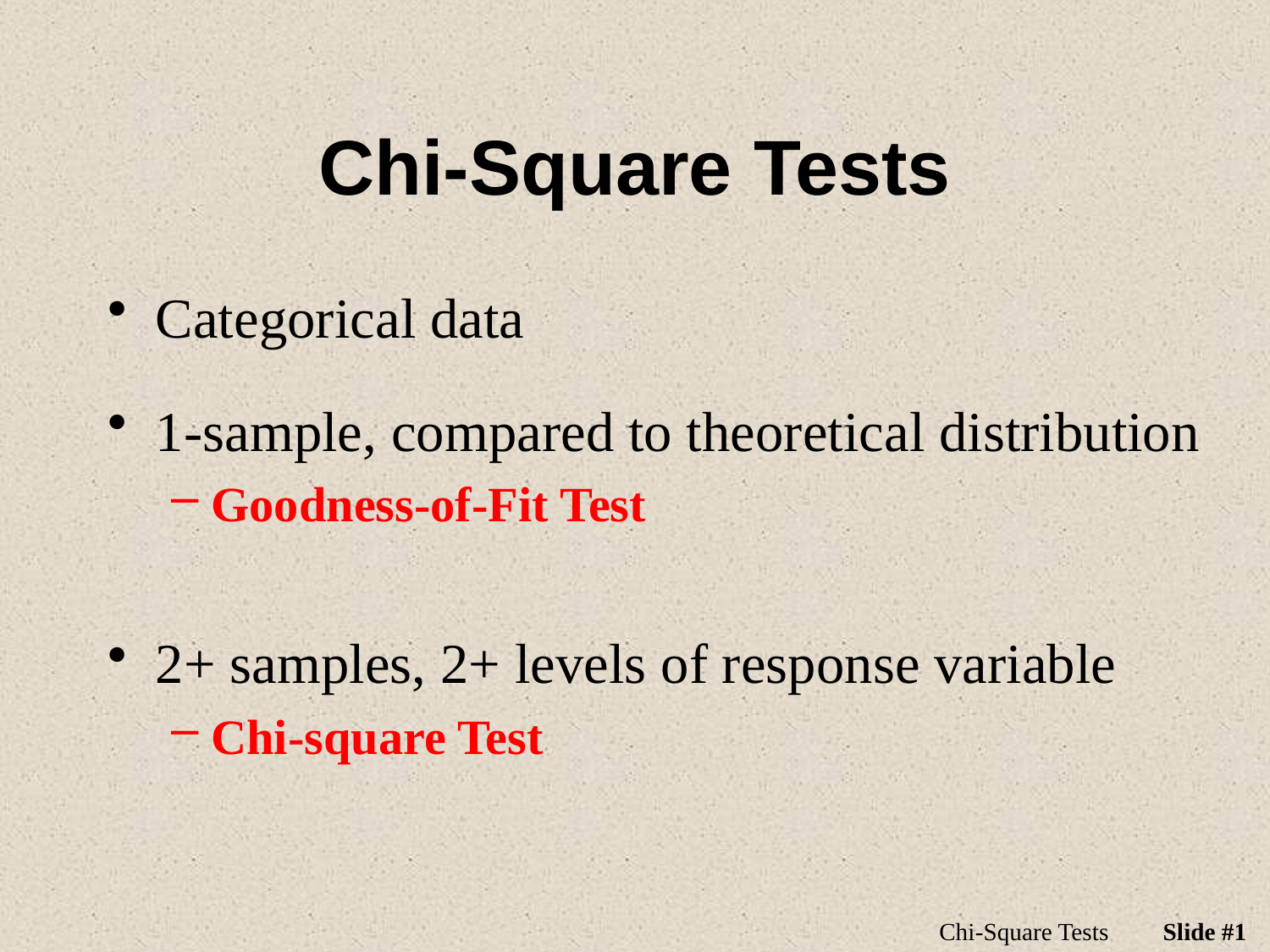

# Chi-Square Tests
Categorical data

1-sample, compared to theoretical distribution
Goodness-of-Fit Test

2+ samples, 2+ levels of response variable
Chi-square Test
Chi-Square Tests
Slide #1